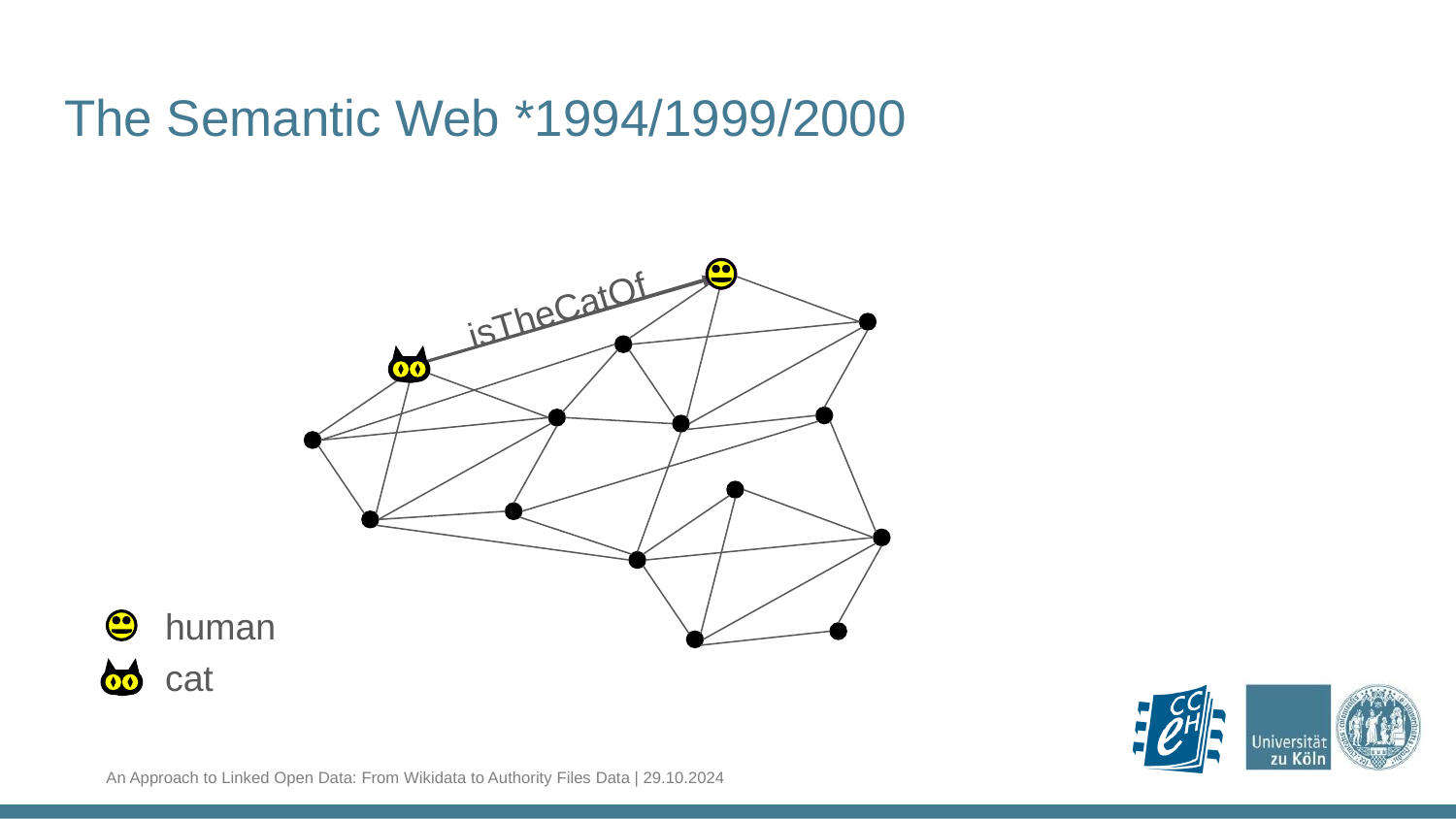

The Semantic Web *1994/1999/2000

isTheCatOf

human

cat